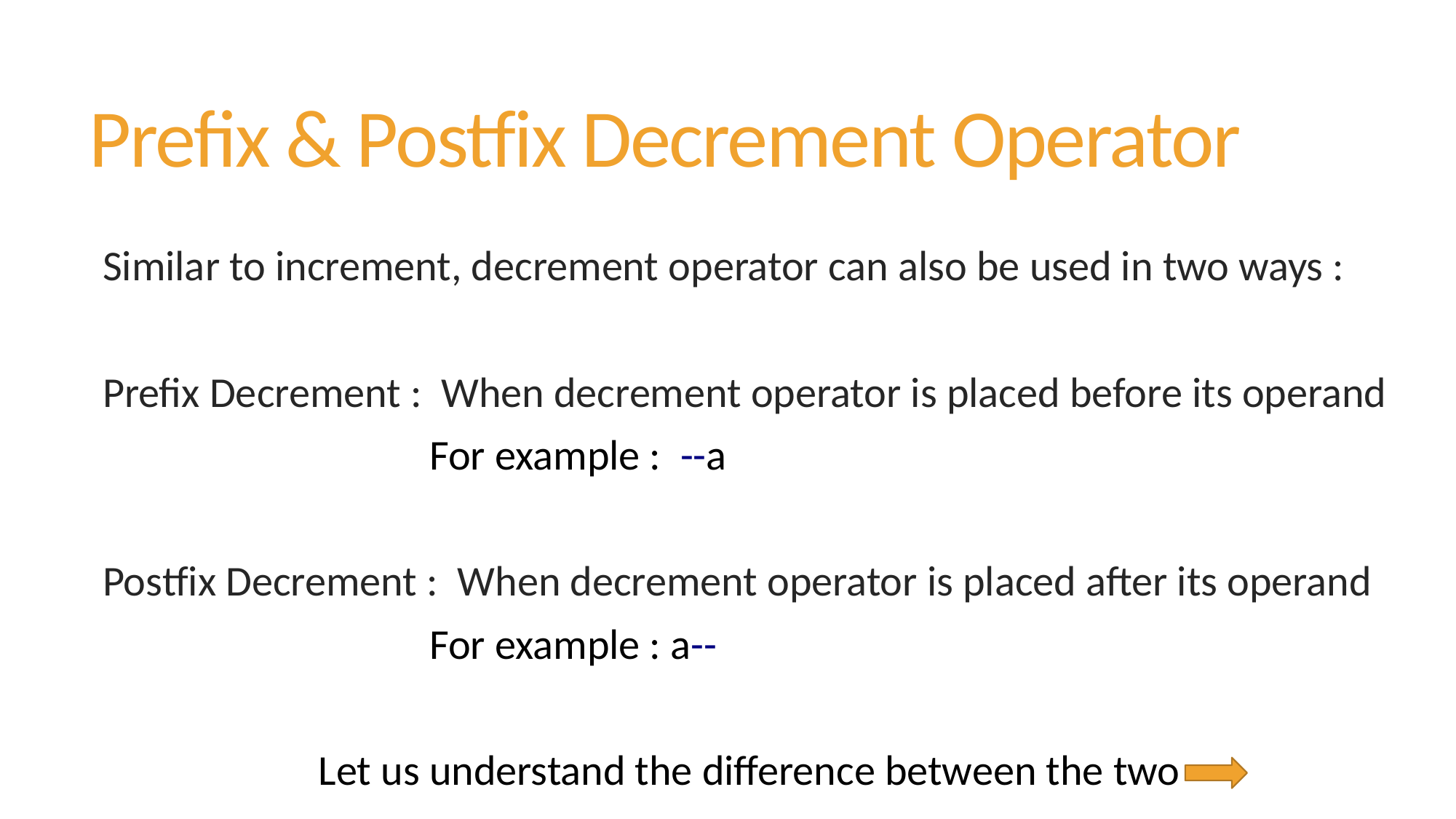

# Prefix & Postfix Decrement Operator
Similar to increment, decrement operator can also be used in two ways :

Prefix Decrement :  When decrement operator is placed before its operand
 			For example :  --a

Postfix Decrement :  When decrement operator is placed after its operand
 			For example : a--

Let us understand the difference between the two

Thus writing
 			 a++;             or             will have same result as writing
 			                    a = a + 1;